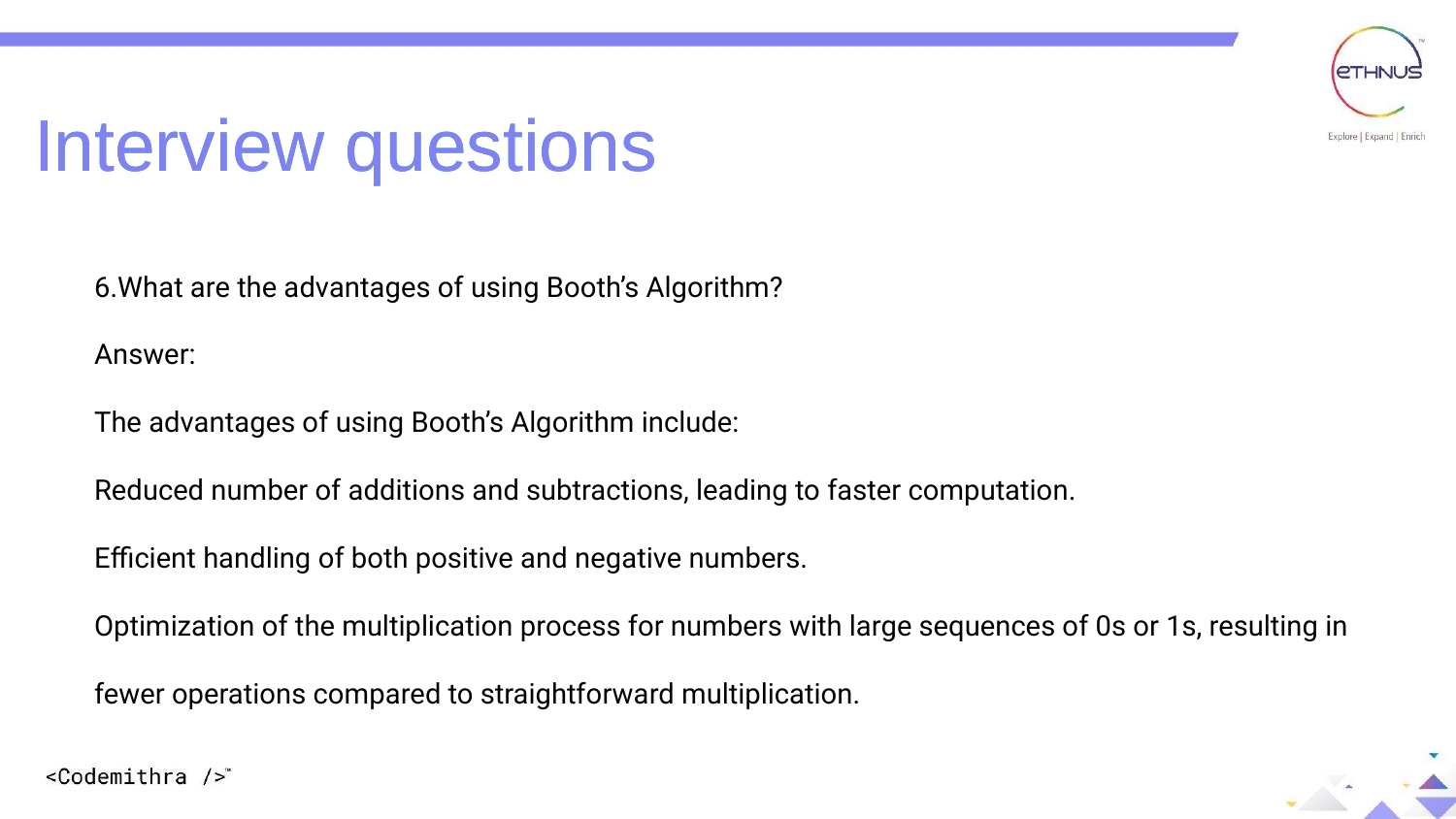

Interview questions
Interview questions
6.What are the advantages of using Booth’s Algorithm?
Answer:
The advantages of using Booth’s Algorithm include:
Reduced number of additions and subtractions, leading to faster computation.
Efficient handling of both positive and negative numbers.
Optimization of the multiplication process for numbers with large sequences of 0s or 1s, resulting in fewer operations compared to straightforward multiplication.